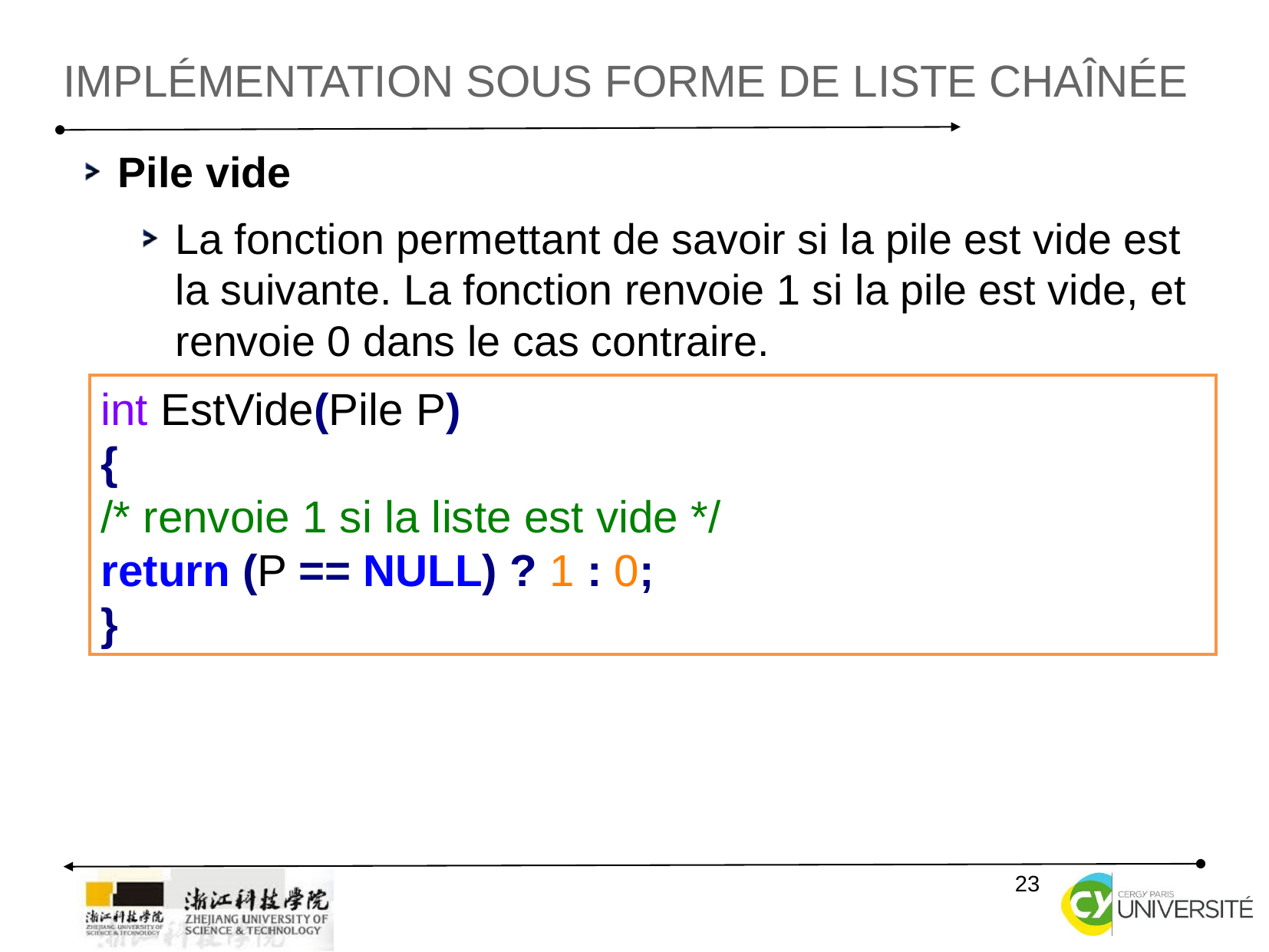

IMPLÉMENTATION SOUS FORME DE LISTE CHAÎNÉE
Pile vide
La fonction permettant de savoir si la pile est vide est la suivante. La fonction renvoie 1 si la pile est vide, et renvoie 0 dans le cas contraire.
int EstVide(Pile P)
{
/* renvoie 1 si la liste est vide */
return (P == NULL) ? 1 : 0;
}